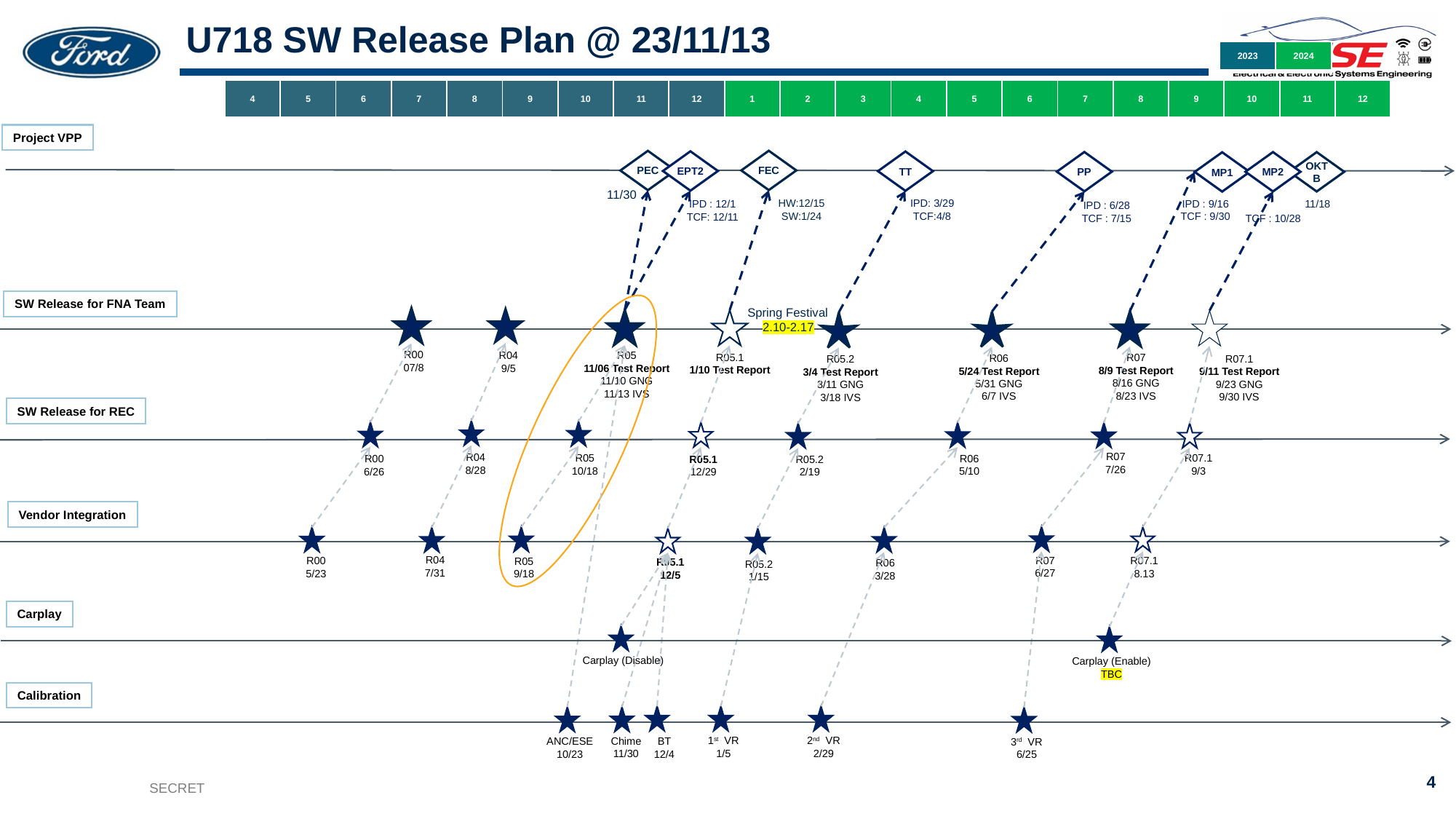

# U718 SW Release Plan @ 23/11/13
| 2023 | 2024 |
| --- | --- |
| 4 | 5 | 6 | 7 | 8 | 9 | 10 | 11 | 12 | 1 | 2 | 3 | 4 | 5 | 6 | 7 | 8 | 9 | 10 | 11 | 12 |
| --- | --- | --- | --- | --- | --- | --- | --- | --- | --- | --- | --- | --- | --- | --- | --- | --- | --- | --- | --- | --- |
Project VPP
FEC
HW:12/15
SW:1/24

PEC
11/30
EPT2
IPD : 12/1
TCF: 12/11
TT
IPD: 3/29
TCF:4/8
PP
IPD : 6/28
TCF : 7/15
MP2
TCF : 10/28
OKTB
11/18
MP1
IPD : 9/16
TCF : 9/30

SW Release for FNA Team
Spring Festival
2.10-2.17

R04
9/5

R00
07/8

R05
11/06 Test Report
11/10 GNG
11/13 IVS

R05.1
1/10 Test Report

R07.1
9/11 Test Report
9/23 GNG
9/30 IVS

R07
8/9 Test Report
8/16 GNG
8/23 IVS

R06
5/24 Test Report
5/31 GNG
6/7 IVS

R05.2
3/4 Test Report
3/11 GNG
3/18 IVS
SW Release for REC

R04
8/28

R05
10/18

R00
6/26

R05.1
12/29

R06
5/10

R07
7/26

R07.1
9/3

R05.2
2/19
Vendor Integration

R07
6/27

R07.1
8.13

R05
9/18

R00
5/23

R06
3/28

R04
7/31

R05.1
12/5

R05.2
1/15
Carplay

Carplay (Disable)

Carplay (Enable)
TBC
Calibration

BT
12/4

1st  VR
1/5

2nd  VR
2/29

Chime
11/30

ANC/ESE
10/23

3rd  VR
6/25